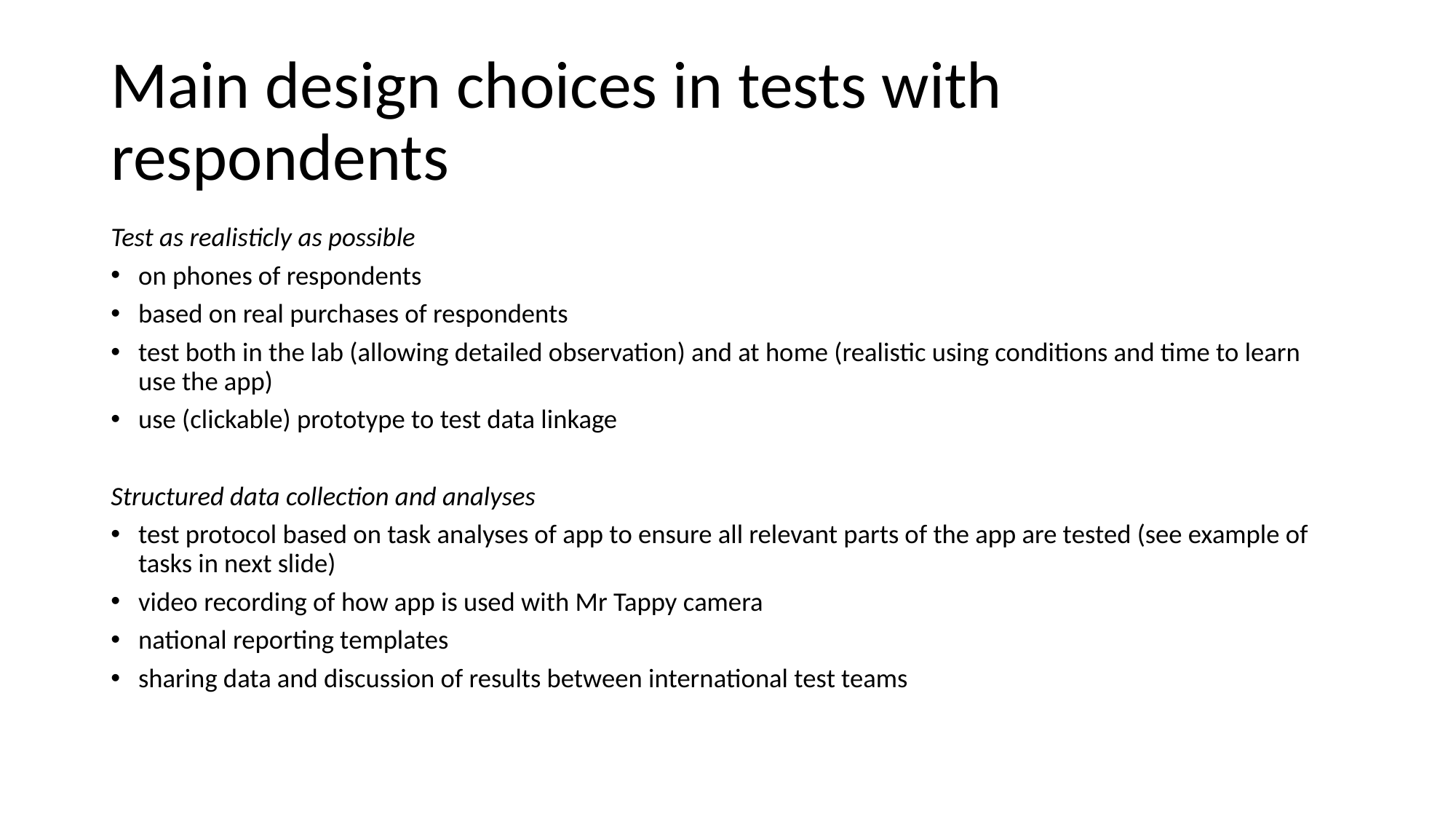

# Main design choices in tests with respondents
Test as realisticly as possible
on phones of respondents
based on real purchases of respondents
test both in the lab (allowing detailed observation) and at home (realistic using conditions and time to learn use the app)
use (clickable) prototype to test data linkage

Structured data collection and analyses
test protocol based on task analyses of app to ensure all relevant parts of the app are tested (see example of tasks in next slide)
video recording of how app is used with Mr Tappy camera
national reporting templates
sharing data and discussion of results between international test teams